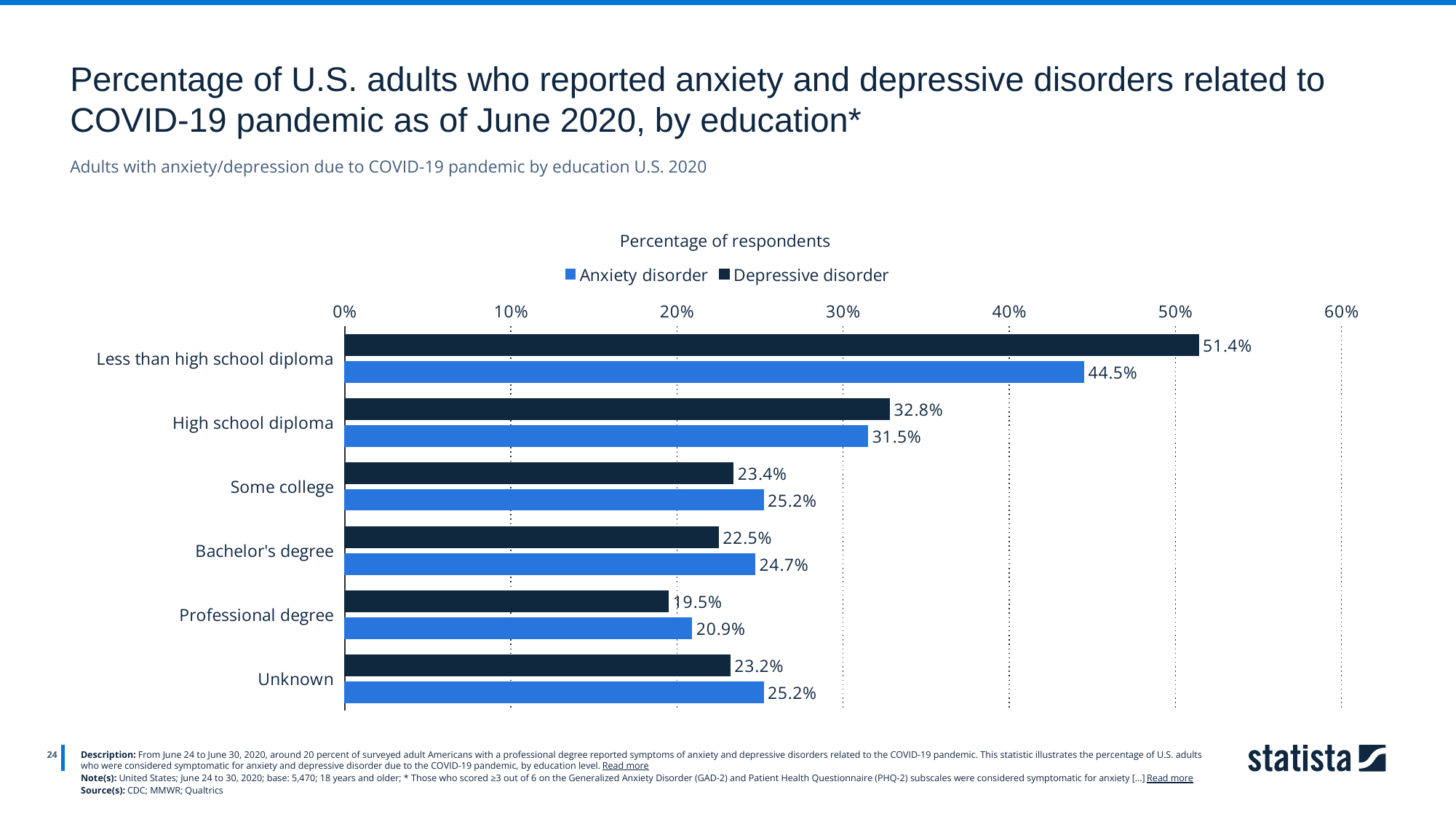

Percentage of U.S. adults who reported anxiety and depressive disorders related to COVID-19 pandemic as of June 2020, by education*
Adults with anxiety/depression due to COVID-19 pandemic by education U.S. 2020
Percentage of respondents

### Chart

| Category | Depressive disorder | Anxiety disorder |
|---|---|---|
| Less than high school diploma | 0.514 | 0.445 |
| High school diploma | 0.328 | 0.315 |
| Some college | 0.234 | 0.252 |
| Bachelor's degree | 0.225 | 0.247 |
| Professional degree | 0.195 | 0.209 |
| Unknown | 0.232 | 0.252 |
24
Description: From June 24 to June 30, 2020, around 20 percent of surveyed adult Americans with a professional degree reported symptoms of anxiety and depressive disorders related to the COVID-19 pandemic. This statistic illustrates the percentage of U.S. adults who were considered symptomatic for anxiety and depressive disorder due to the COVID-19 pandemic, by education level. Read more
Note(s): United States; June 24 to 30, 2020; base: 5,470; 18 years and older; * Those who scored ≥3 out of 6 on the Generalized Anxiety Disorder (GAD-2) and Patient Health Questionnaire (PHQ-2) subscales were considered symptomatic for anxiety [...] Read more
Source(s): CDC; MMWR; Qualtrics